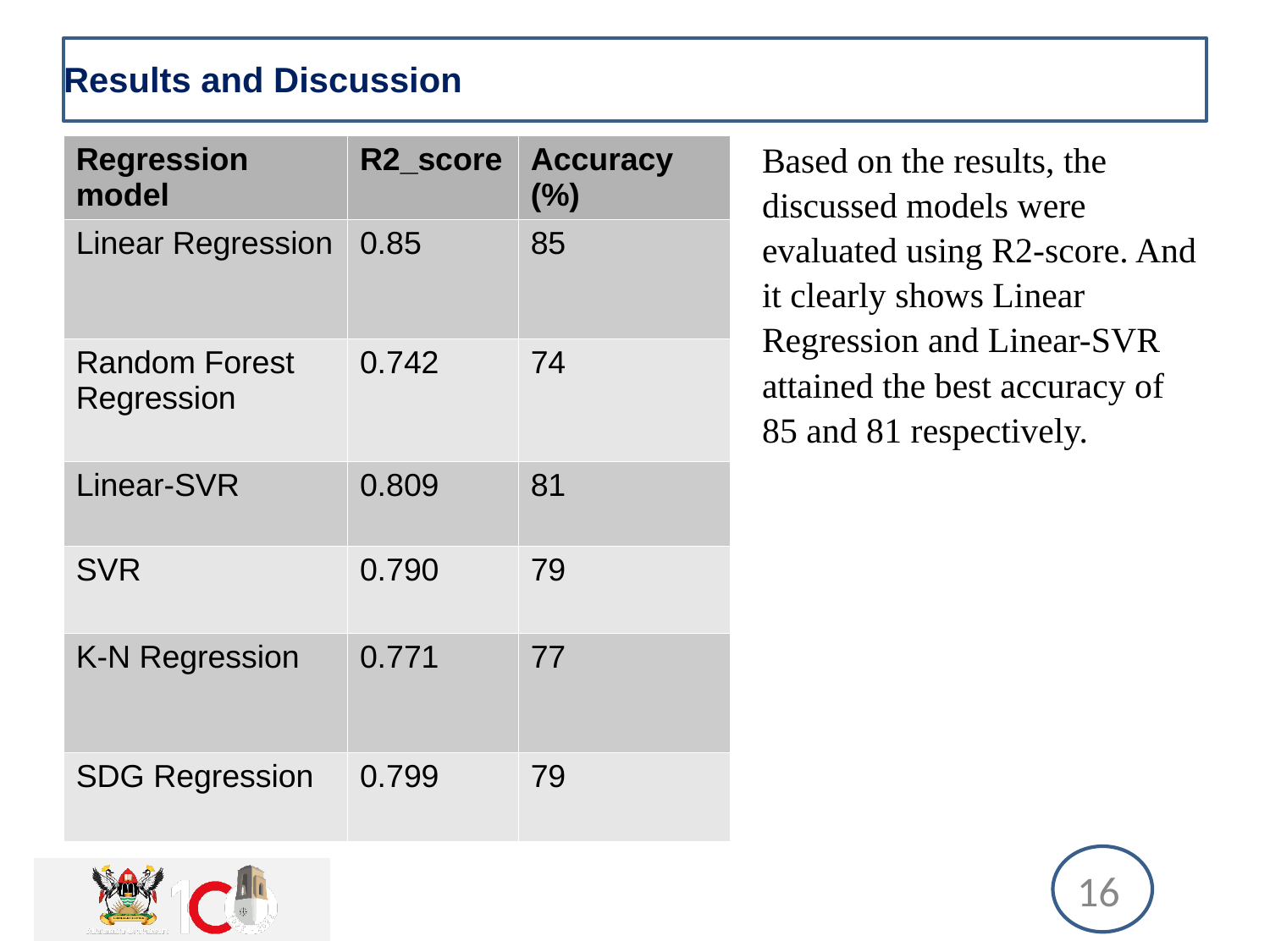

# Results and Discussion
| Regression model | R2\_score | Accuracy (%) |
| --- | --- | --- |
| Linear Regression | 0.85 | 85 |
| Random Forest Regression | 0.742 | 74 |
| Linear-SVR | 0.809 | 81 |
| SVR | 0.790 | 79 |
| K-N Regression | 0.771 | 77 |
| SDG Regression | 0.799 | 79 |
Based on the results, the discussed models were evaluated using R2-score. And it clearly shows Linear Regression and Linear-SVR attained the best accuracy of 85 and 81 respectively.